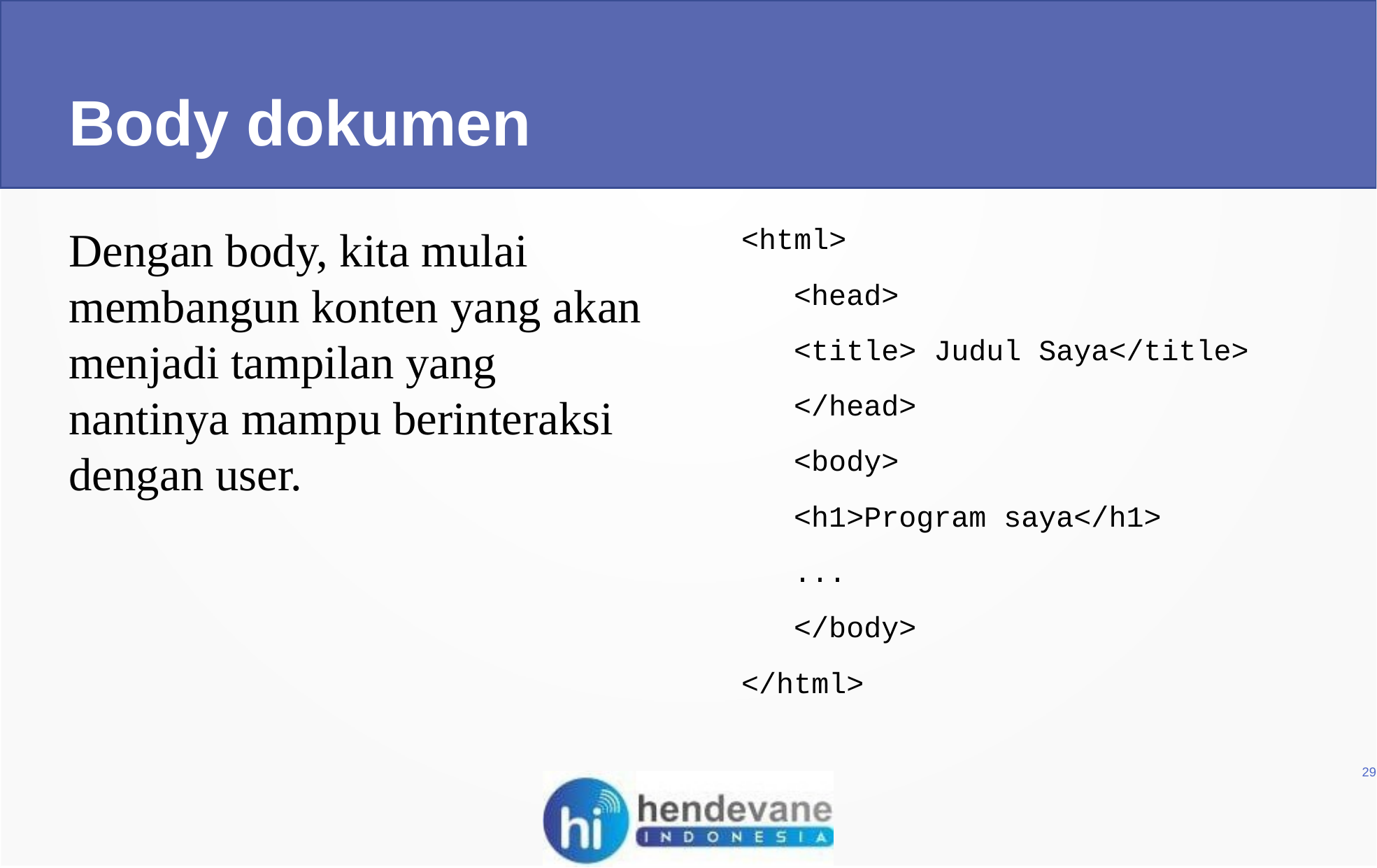

Body dokumen
Dengan body, kita mulai membangun konten yang akan menjadi tampilan yang nantinya mampu berinteraksi dengan user.
<html>
<head>
<title> Judul Saya</title>
</head>
<body>
<h1>Program saya</h1>
...
</body>
</html>
29